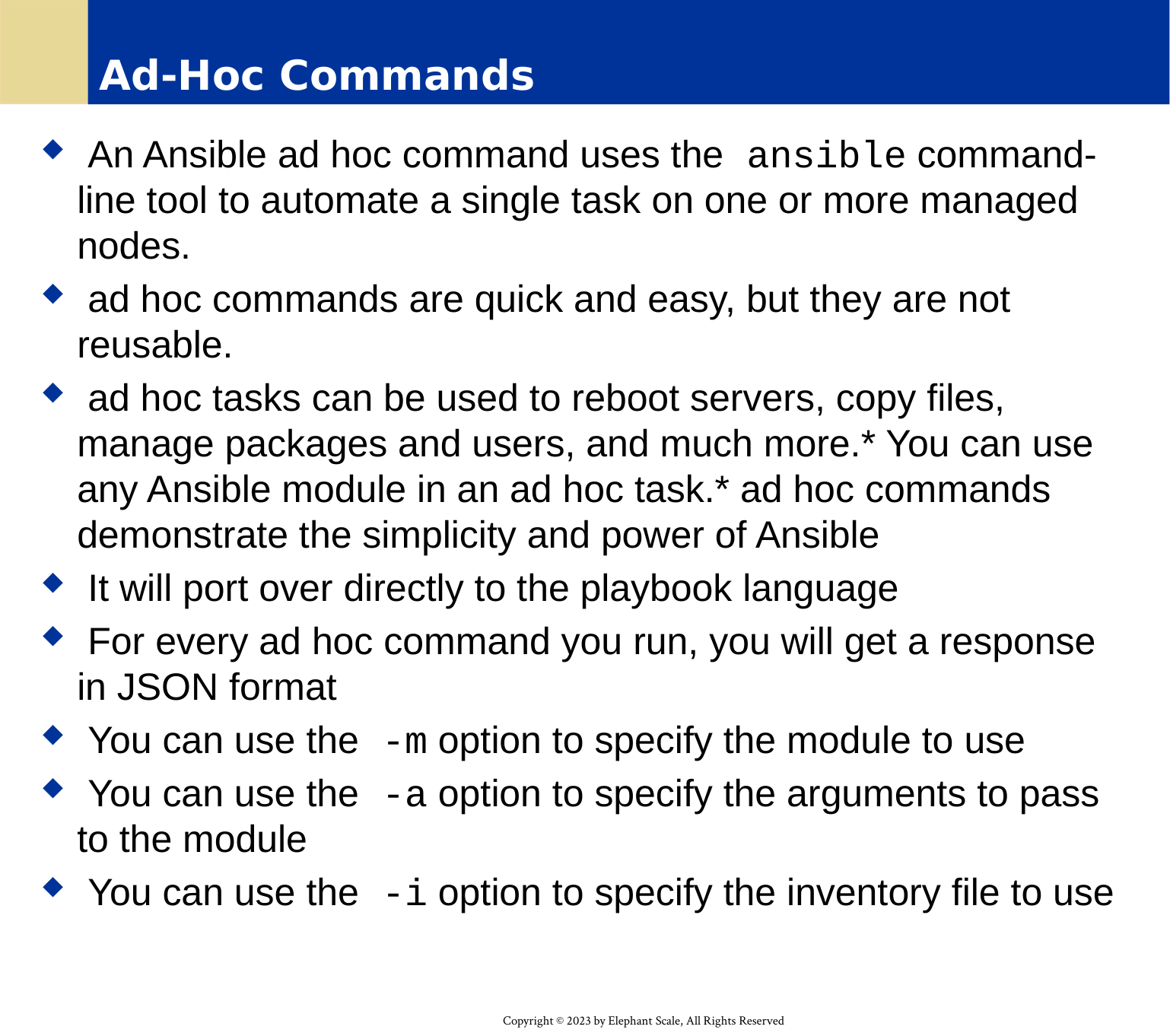

# Ad-Hoc Commands
 An Ansible ad hoc command uses the ansible command-line tool to automate a single task on one or more managed nodes.
 ad hoc commands are quick and easy, but they are not reusable.
 ad hoc tasks can be used to reboot servers, copy files, manage packages and users, and much more.* You can use any Ansible module in an ad hoc task.* ad hoc commands demonstrate the simplicity and power of Ansible
 It will port over directly to the playbook language
 For every ad hoc command you run, you will get a response in JSON format
 You can use the -m option to specify the module to use
 You can use the -a option to specify the arguments to pass to the module
 You can use the -i option to specify the inventory file to use
Copyright © 2023 by Elephant Scale, All Rights Reserved